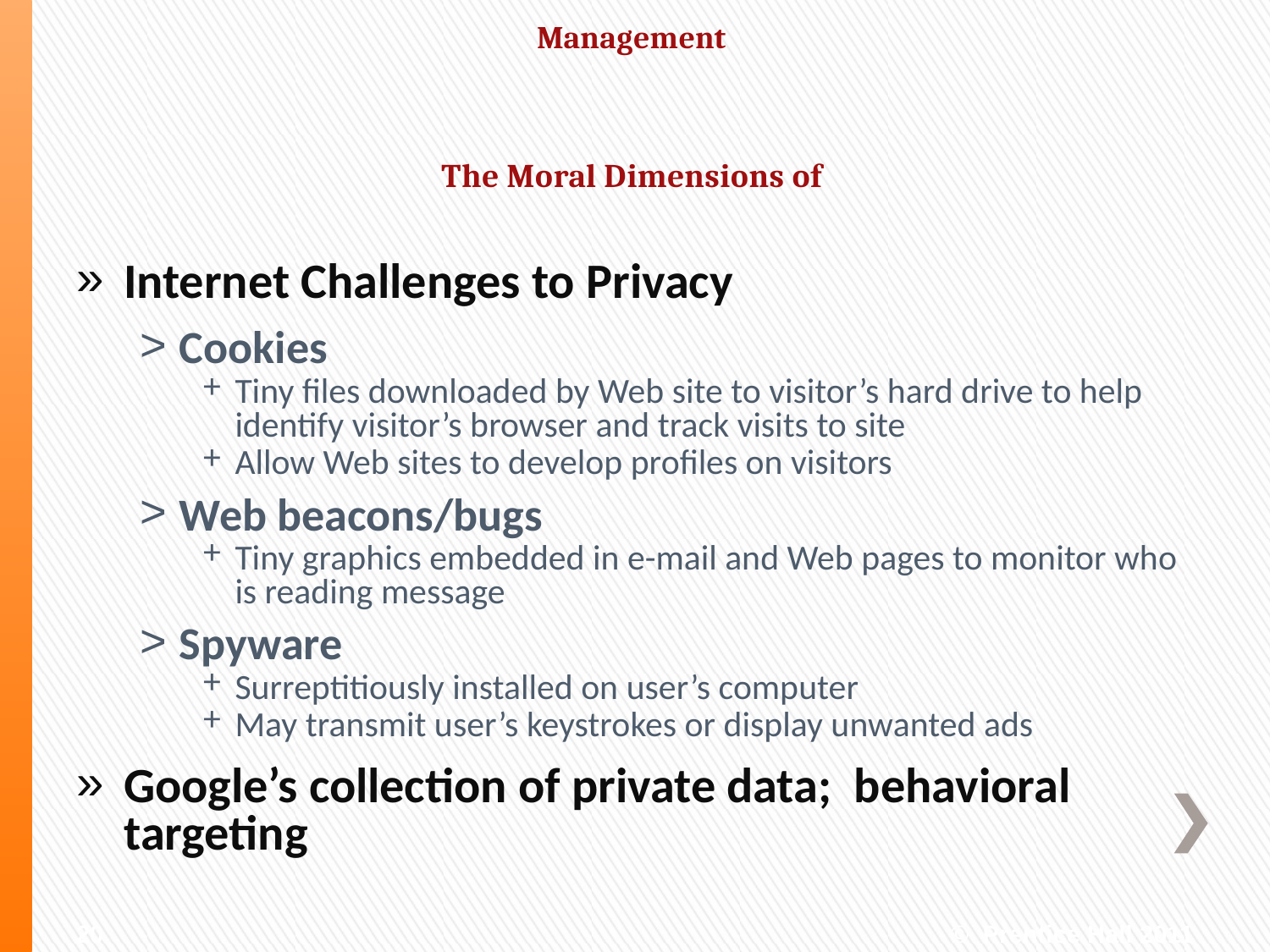

#
The Moral Dimensions of
Internet Challenges to Privacy
Cookies
Tiny files downloaded by Web site to visitor’s hard drive to help identify visitor’s browser and track visits to site
Allow Web sites to develop profiles on visitors
Web beacons/bugs
Tiny graphics embedded in e-mail and Web pages to monitor who is reading message
Spyware
Surreptitiously installed on user’s computer
May transmit user’s keystrokes or display unwanted ads
Google’s collection of private data;  behavioral targeting

20
©  Prentice Hall 2011